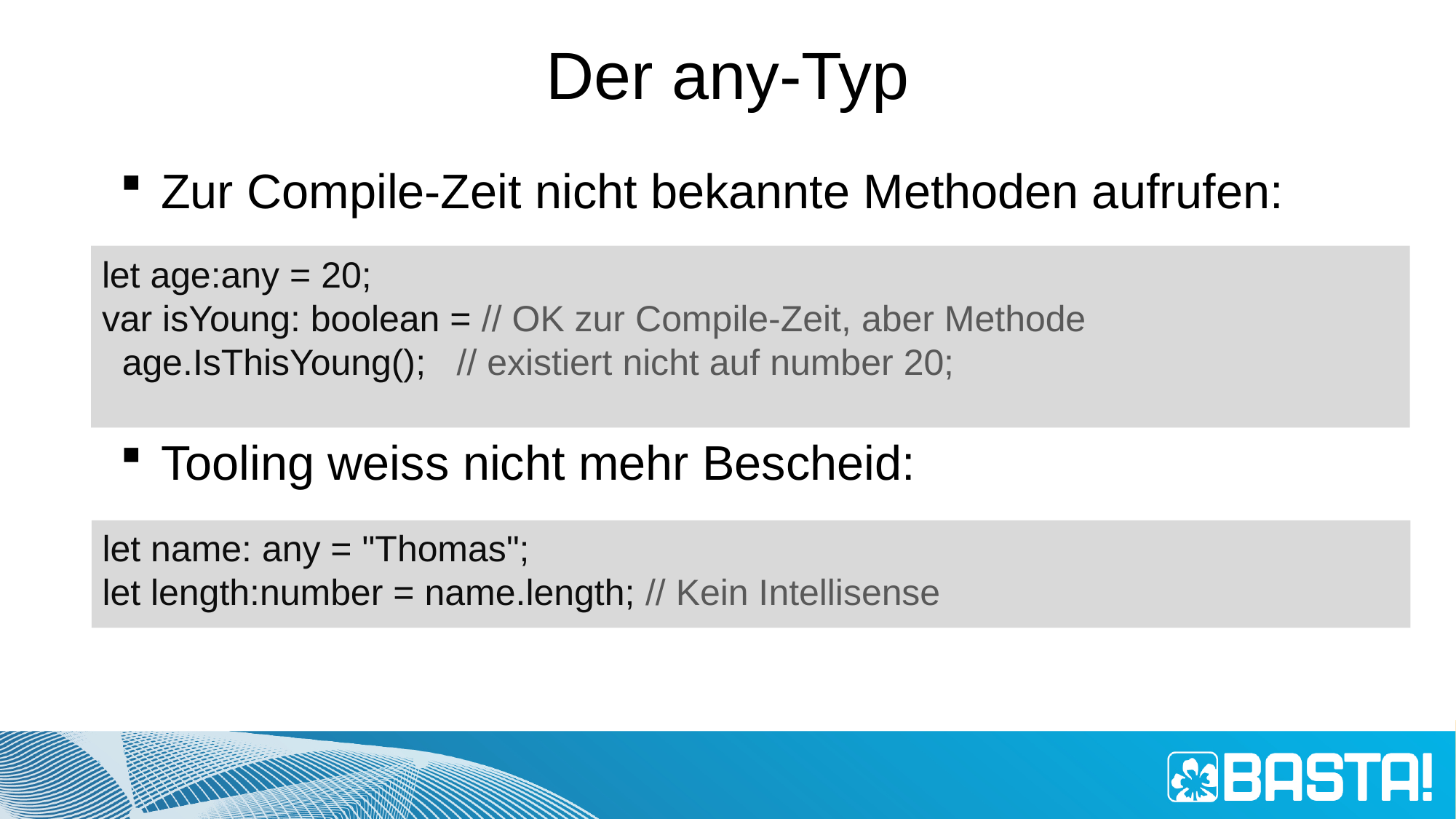

# Der any-Typ
Zur Compile-Zeit nicht bekannte Methoden aufrufen:

Tooling weiss nicht mehr Bescheid:

let age:any = 20;
var isYoung: boolean = // OK zur Compile-Zeit, aber Methode
  age.IsThisYoung();   // existiert nicht auf number 20;
let name: any = "Thomas";
let length:number = name.length; // Kein Intellisense